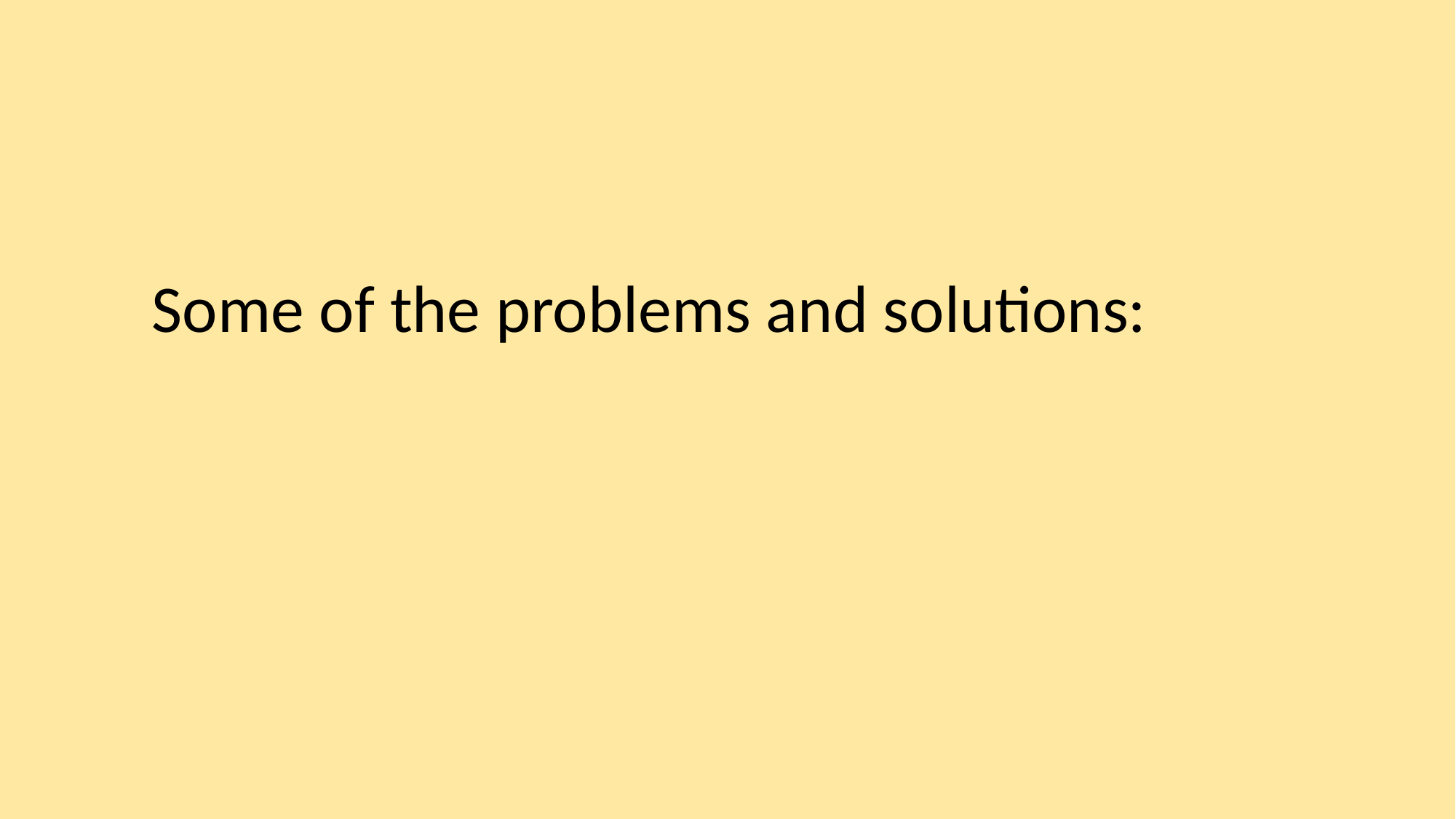

# Some of the problems and solutions: